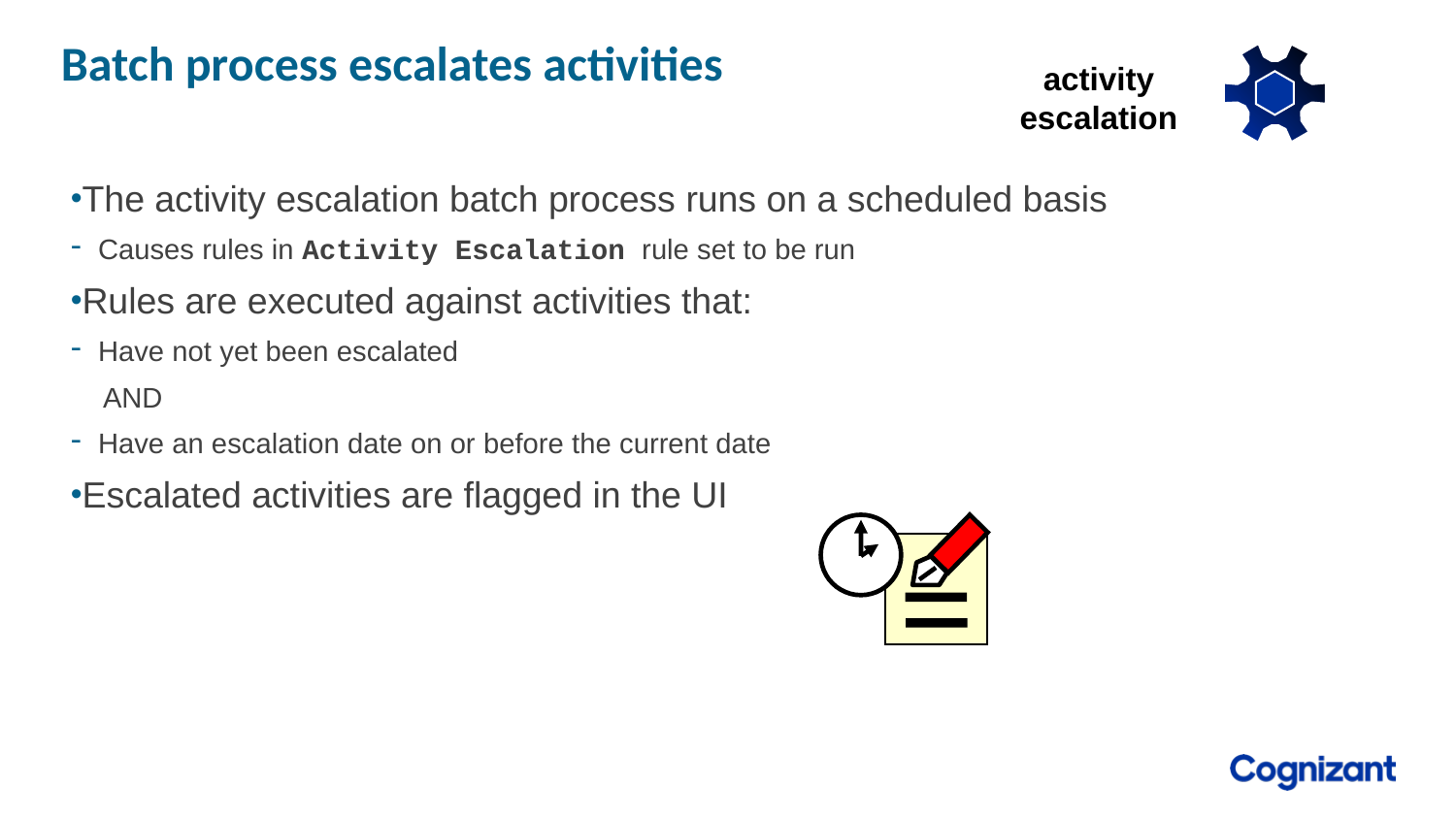

# Batch process escalates activities
activity
escalation
The activity escalation batch process runs on a scheduled basis
Causes rules in Activity Escalation rule set to be run
Rules are executed against activities that:
Have not yet been escalated
    AND
Have an escalation date on or before the current date
Escalated activities are flagged in the UI